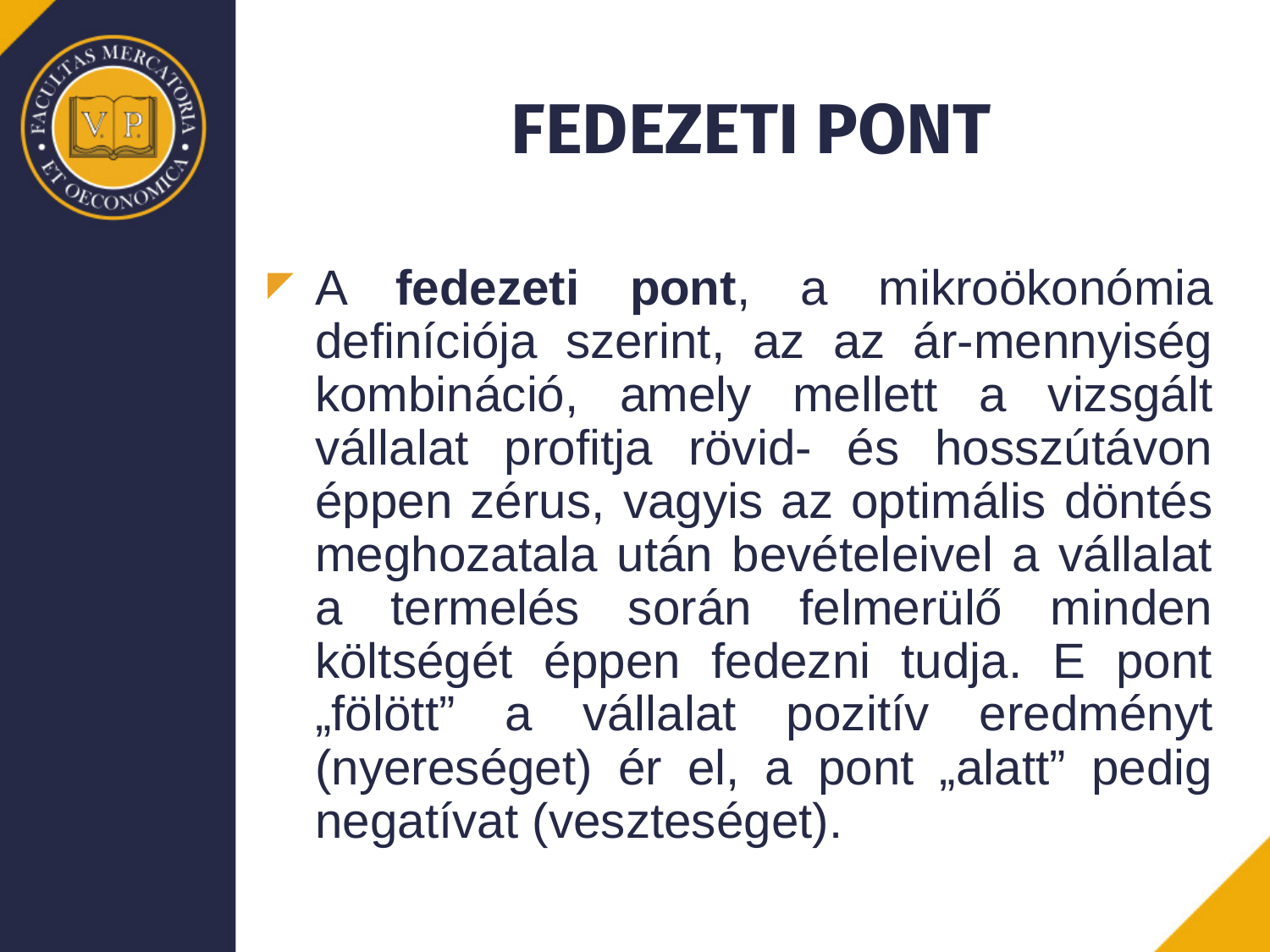

# FEDEZETI PONT
A fedezeti pont, a mikroökonómia definíciója szerint, az az ár-mennyiség kombináció, amely mellett a vizsgált vállalat profitja rövid- és hosszútávon éppen zérus, vagyis az optimális döntés meghozatala után bevételeivel a vállalat a termelés során felmerülő minden költségét éppen fedezni tudja. E pont „fölött” a vállalat pozitív eredményt (nyereséget) ér el, a pont „alatt” pedig negatívat (veszteséget).